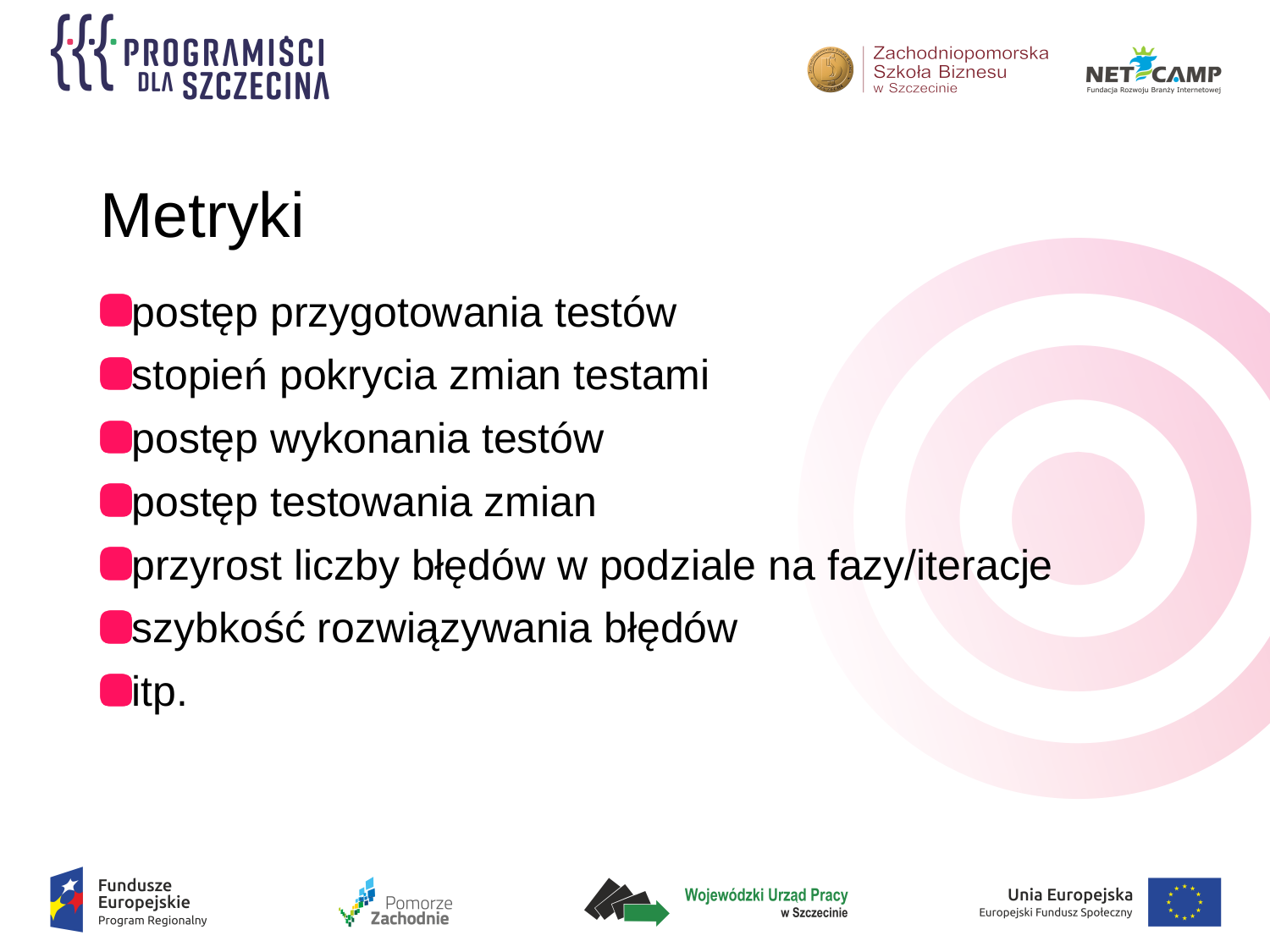

# Metryki
postęp przygotowania testów
stopień pokrycia zmian testami
postęp wykonania testów
postęp testowania zmian
przyrost liczby błędów w podziale na fazy/iteracje
szybkość rozwiązywania błędów
itp.